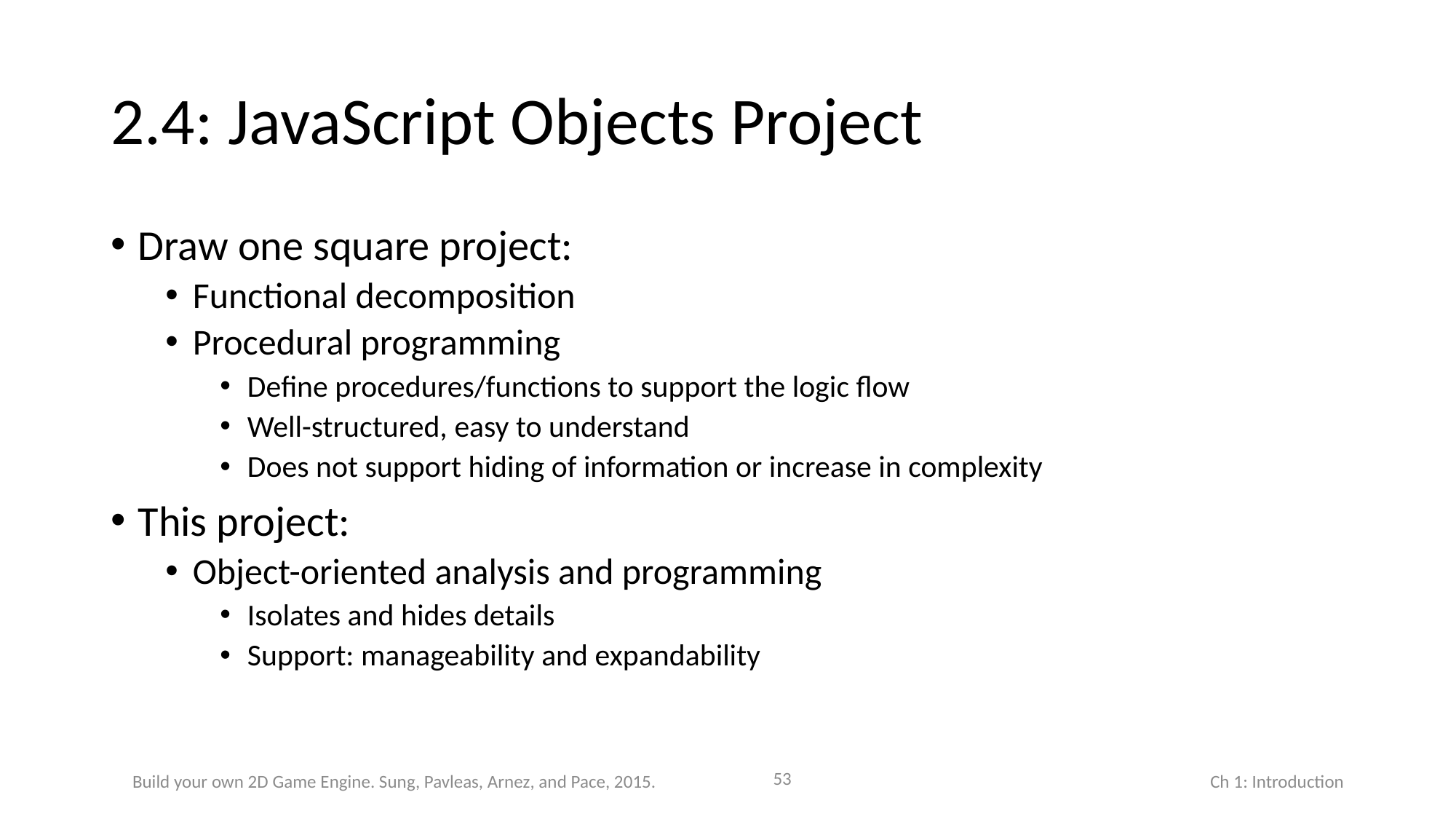

# 2.4: JavaScript Objects Project
Draw one square project:
Functional decomposition
Procedural programming
Define procedures/functions to support the logic flow
Well-structured, easy to understand
Does not support hiding of information or increase in complexity
This project:
Object-oriented analysis and programming
Isolates and hides details
Support: manageability and expandability